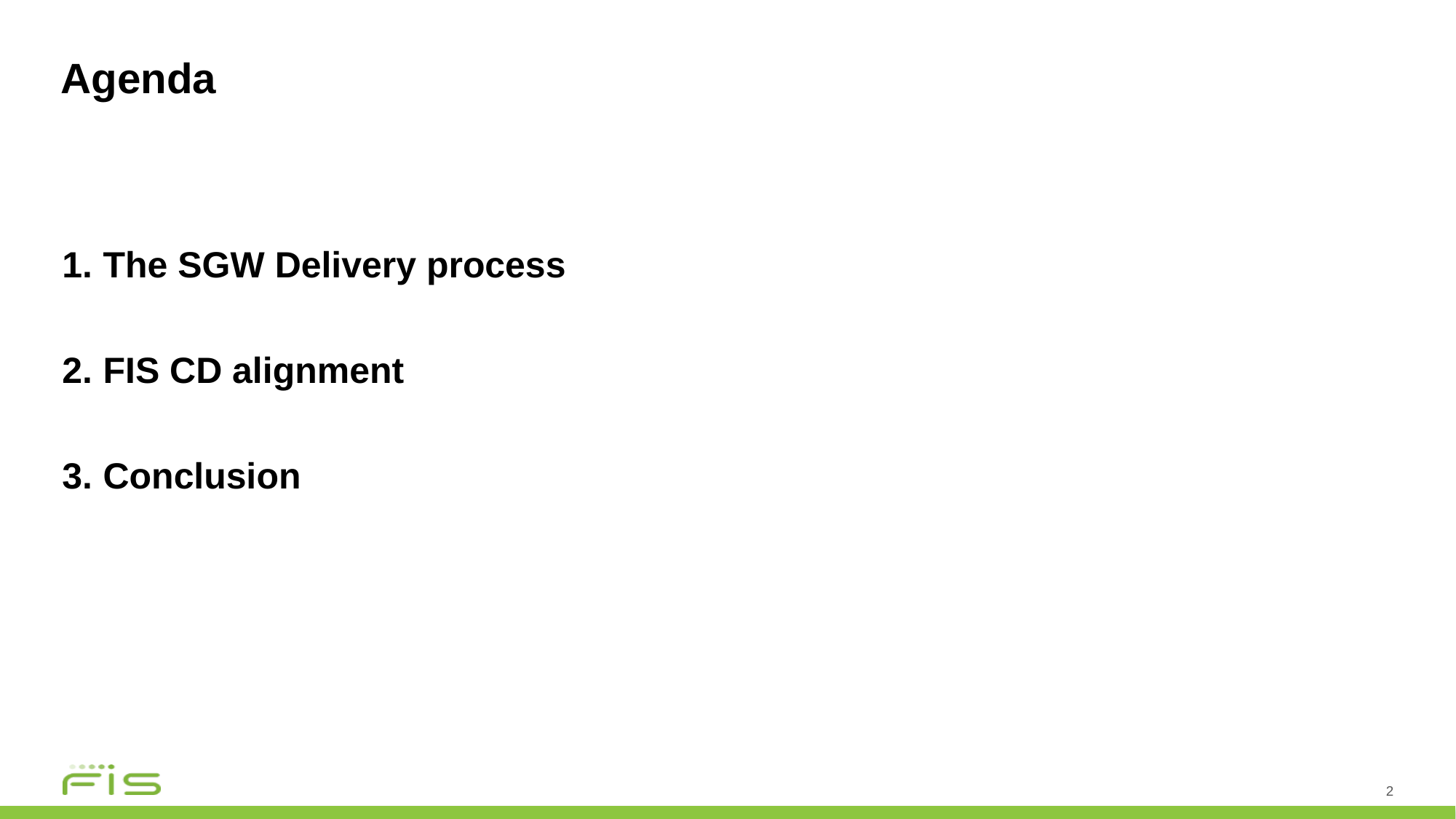

# Agenda
The SGW Delivery process
FIS CD alignment
Conclusion
2